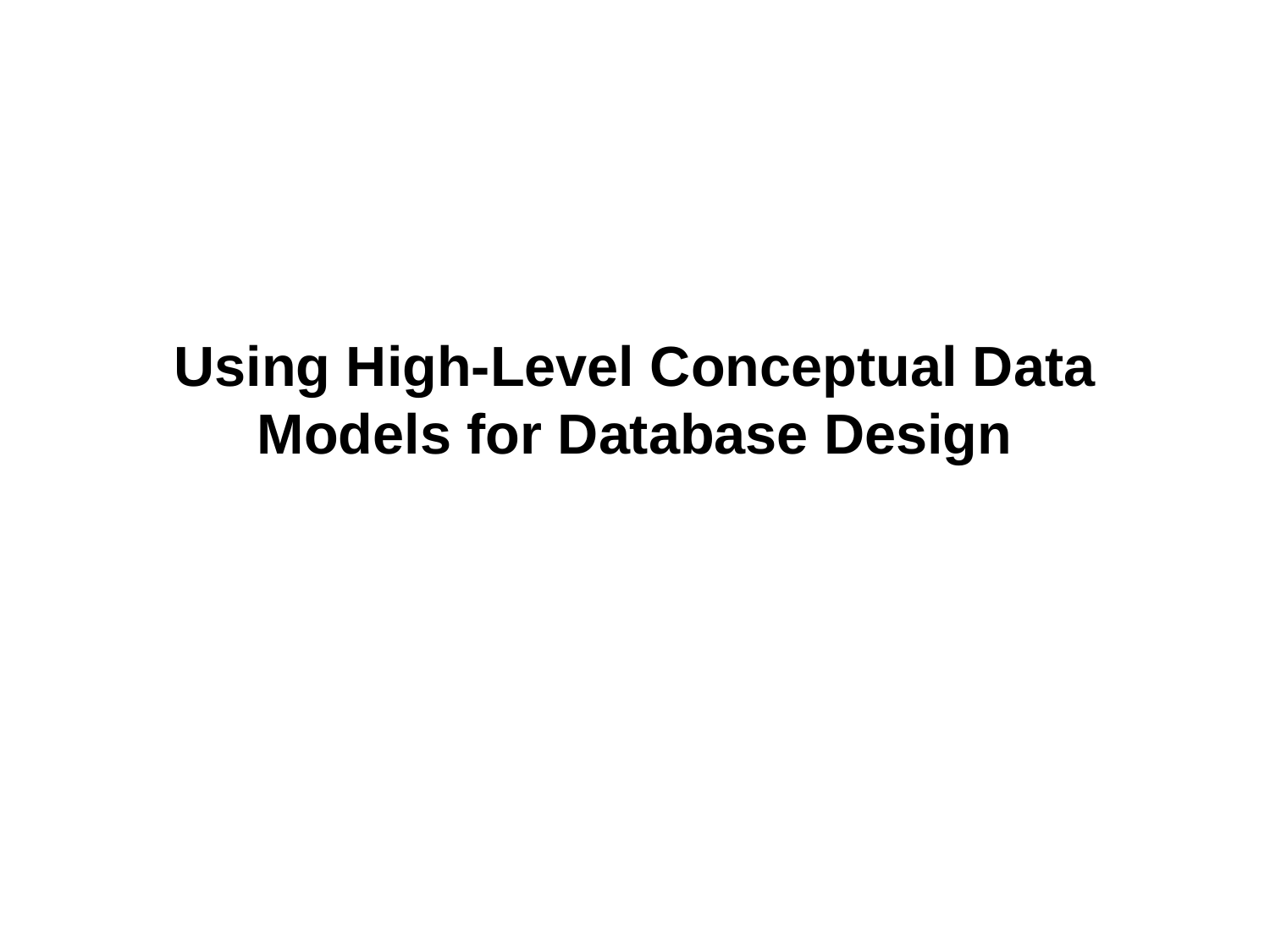

# Using High-Level Conceptual Data Models for Database Design